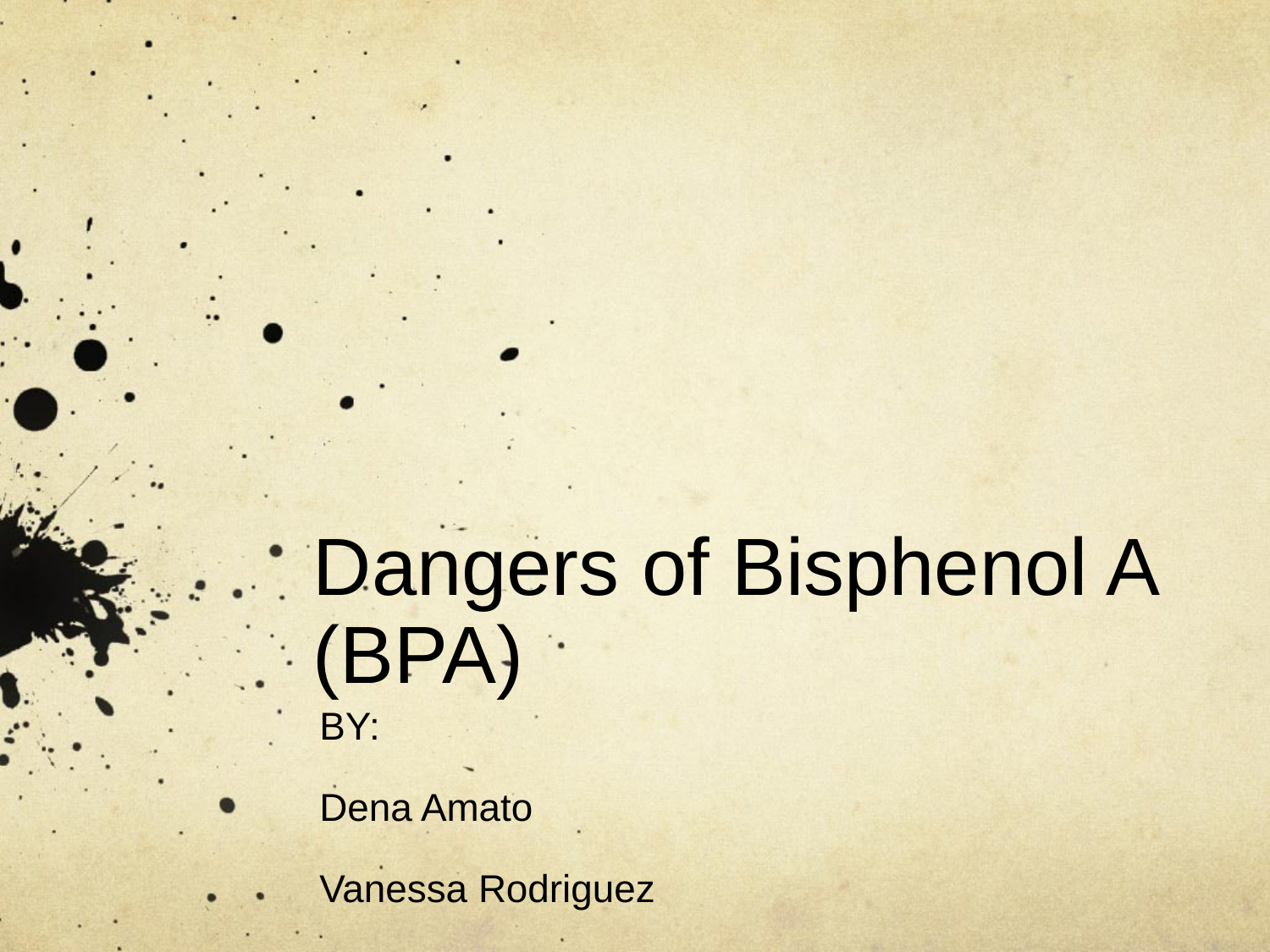

# Dangers of Bisphenol A (BPA)
BY:
Dena Amato
Vanessa Rodriguez